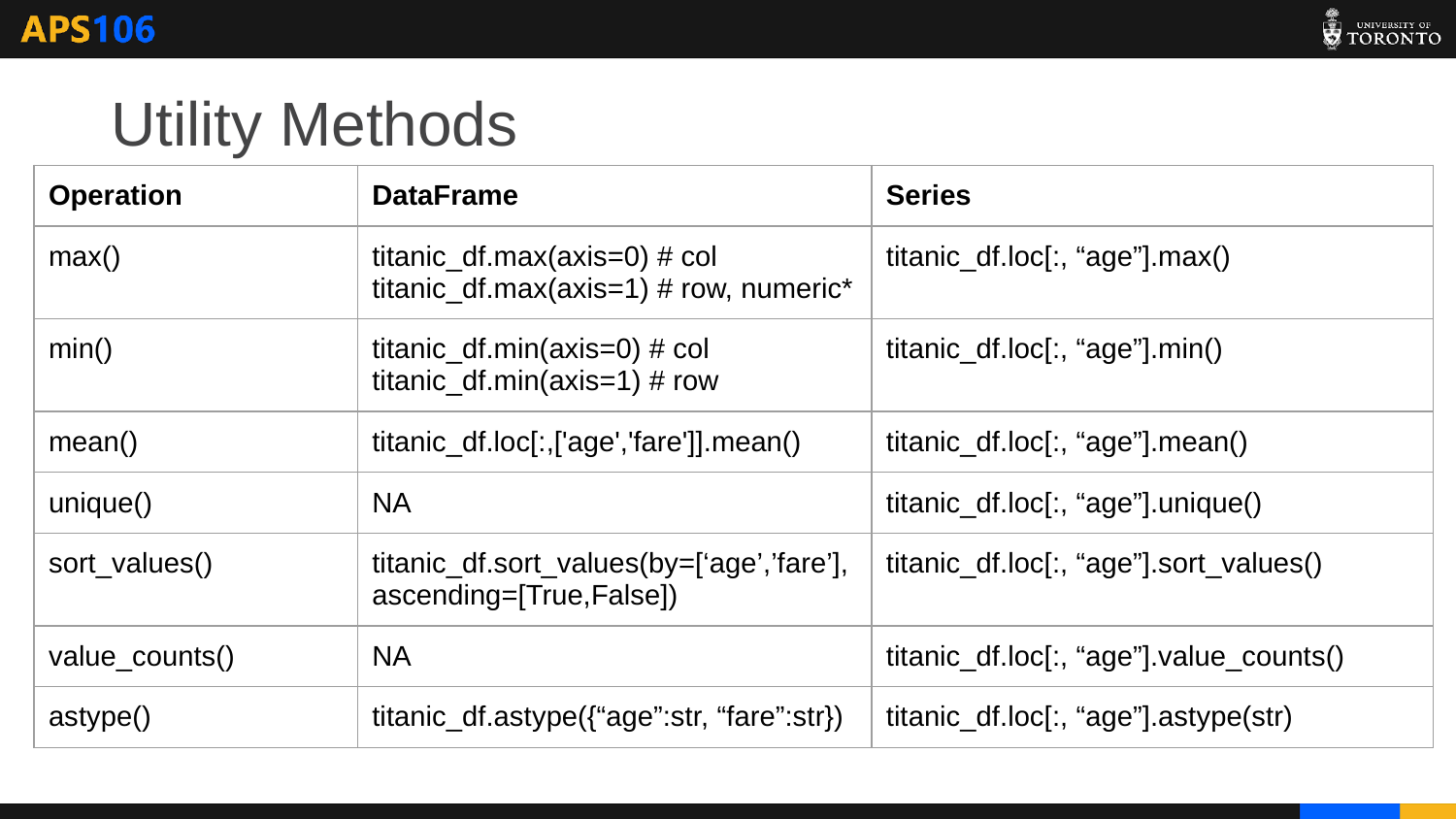

# Utility Methods
| Operation | DataFrame | Series |
| --- | --- | --- |
| max() | titanic\_df.max(axis=0) # col titanic\_df.max(axis=1) # row, numeric\* | titanic\_df.loc[:, “age”].max() |
| min() | titanic\_df.min(axis=0) # col titanic\_df.min(axis=1) # row | titanic\_df.loc[:, “age”].min() |
| mean() | titanic\_df.loc[:,['age','fare']].mean() | titanic\_df.loc[:, “age”].mean() |
| unique() | NA | titanic\_df.loc[:, “age”].unique() |
| sort\_values() | titanic\_df.sort\_values(by=[‘age’,’fare’],ascending=[True,False]) | titanic\_df.loc[:, “age”].sort\_values() |
| value\_counts() | NA | titanic\_df.loc[:, “age”].value\_counts() |
| astype() | titanic\_df.astype({“age”:str, “fare”:str}) | titanic\_df.loc[:, “age”].astype(str) |